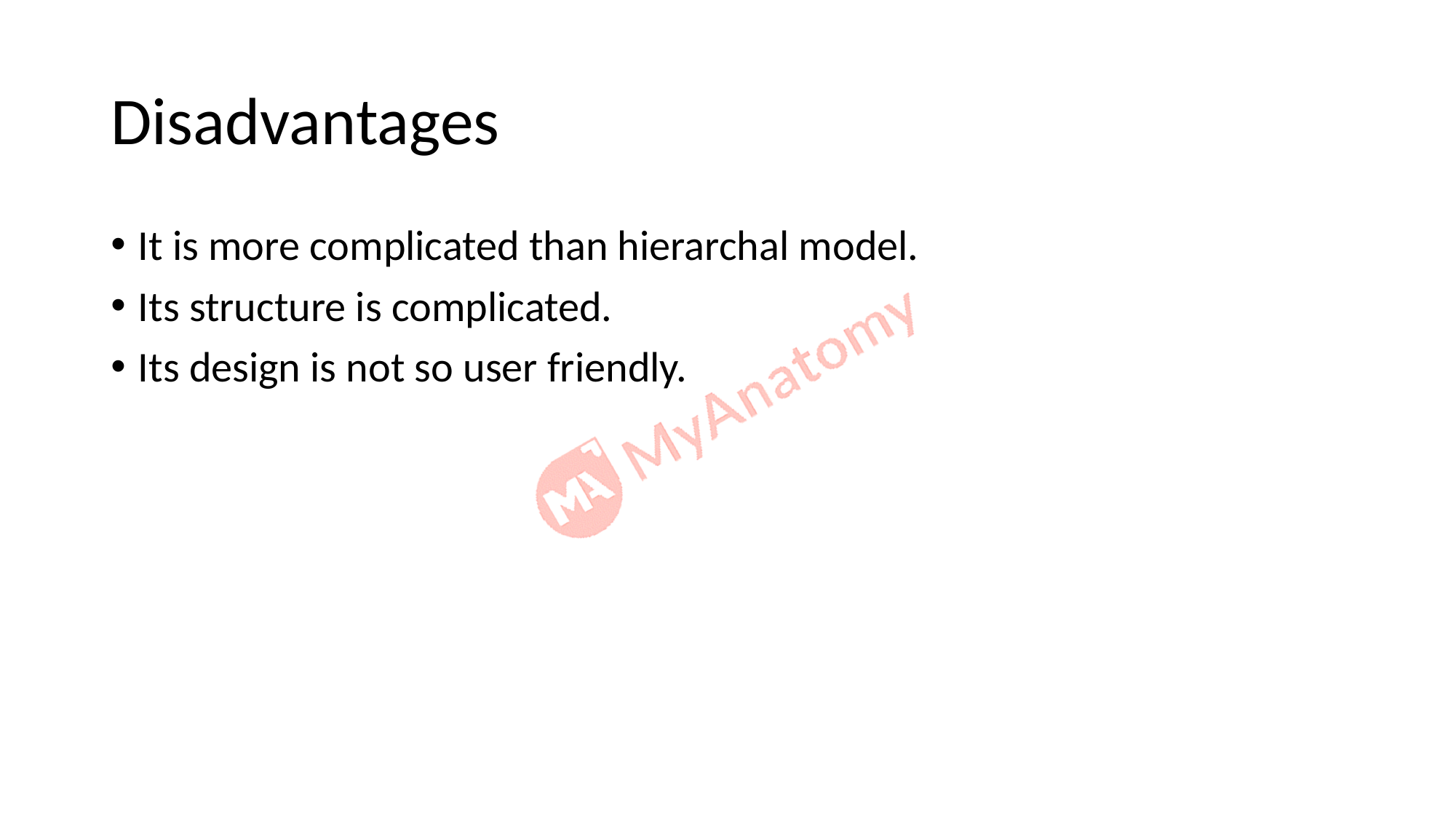

# Disadvantages
It is more complicated than hierarchal model.
Its structure is complicated.
Its design is not so user friendly.